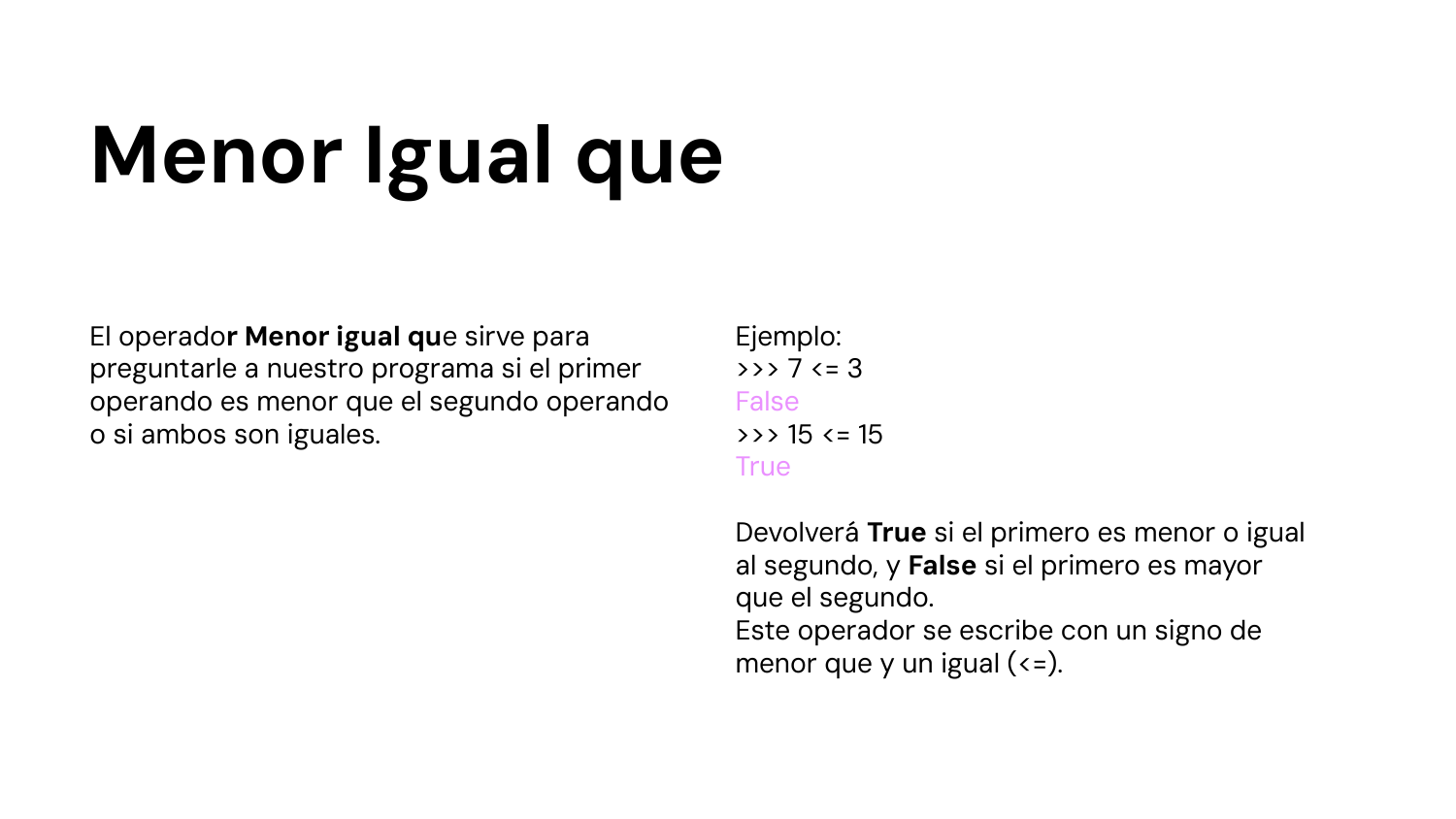

Menor Igual que
El operador Menor igual que sirve para preguntarle a nuestro programa si el primer operando es menor que el segundo operando o si ambos son iguales.

Ejemplo:
>>> 7 <= 3
False
>>> 15 <= 15
True
Devolverá True si el primero es menor o igual al segundo, y False si el primero es mayor que el segundo.
Este operador se escribe con un signo de menor que y un igual (<=).